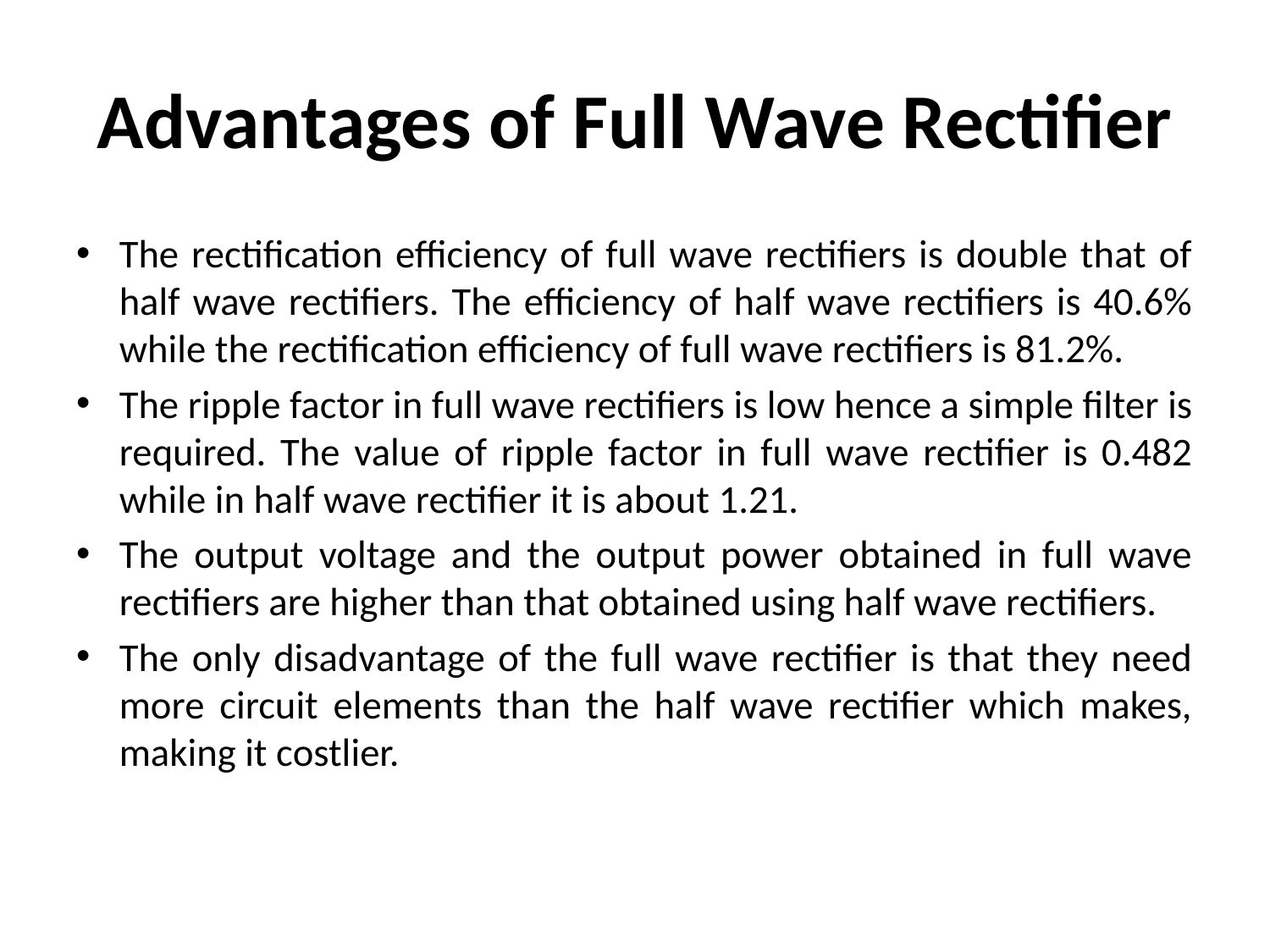

# Advantages of Full Wave Rectifier
The rectification efficiency of full wave rectifiers is double that of half wave rectifiers. The efficiency of half wave rectifiers is 40.6% while the rectification efficiency of full wave rectifiers is 81.2%.
The ripple factor in full wave rectifiers is low hence a simple filter is required. The value of ripple factor in full wave rectifier is 0.482 while in half wave rectifier it is about 1.21.
The output voltage and the output power obtained in full wave rectifiers are higher than that obtained using half wave rectifiers.
The only disadvantage of the full wave rectifier is that they need more circuit elements than the half wave rectifier which makes, making it costlier.